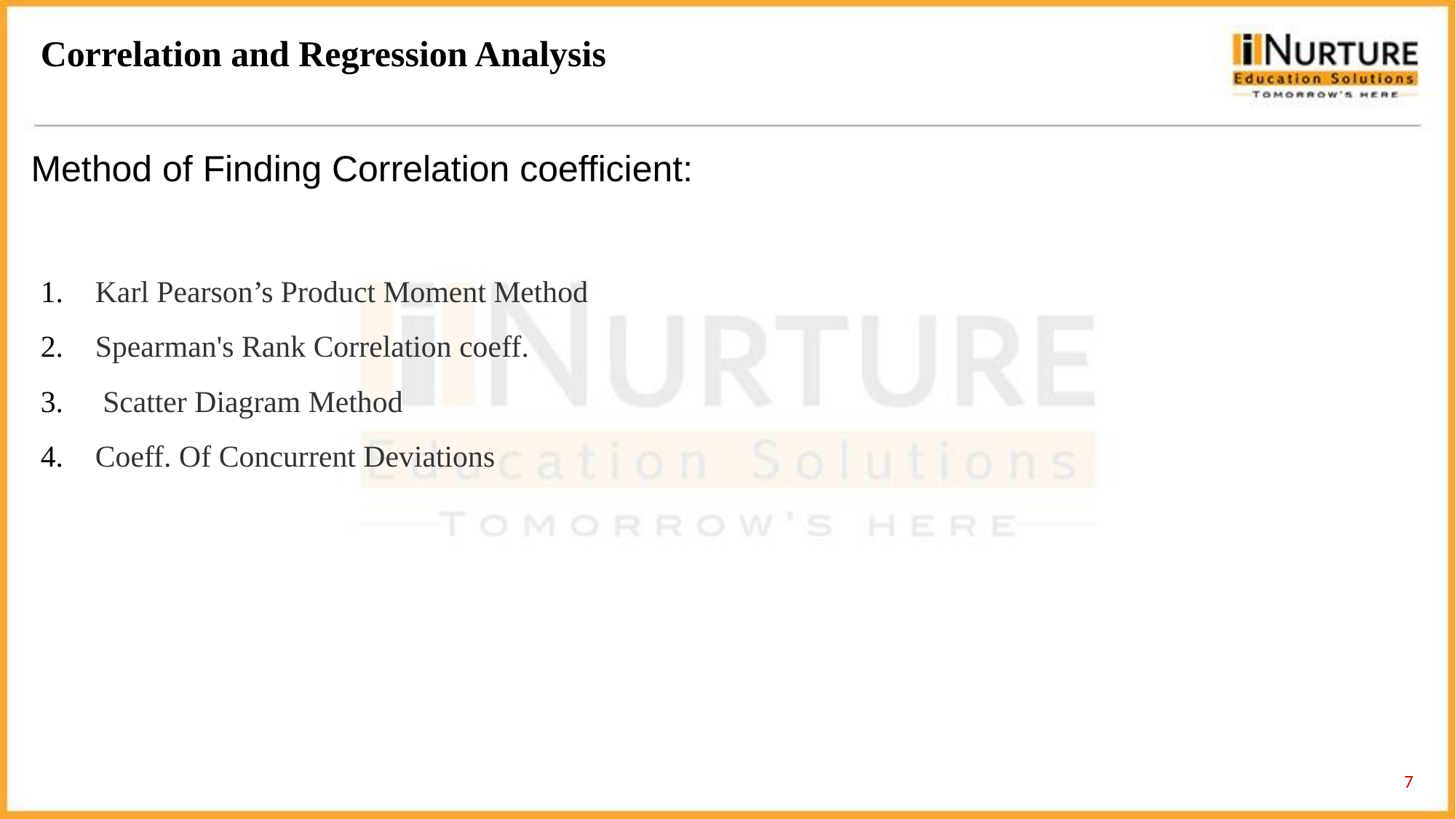

Correlation and Regression Analysis

Method of Finding Correlation coefficient:

Karl Pearson’s Product Moment Method
Spearman's Rank Correlation coeff.
 Scatter Diagram Method
Coeff. Of Concurrent Deviations

7